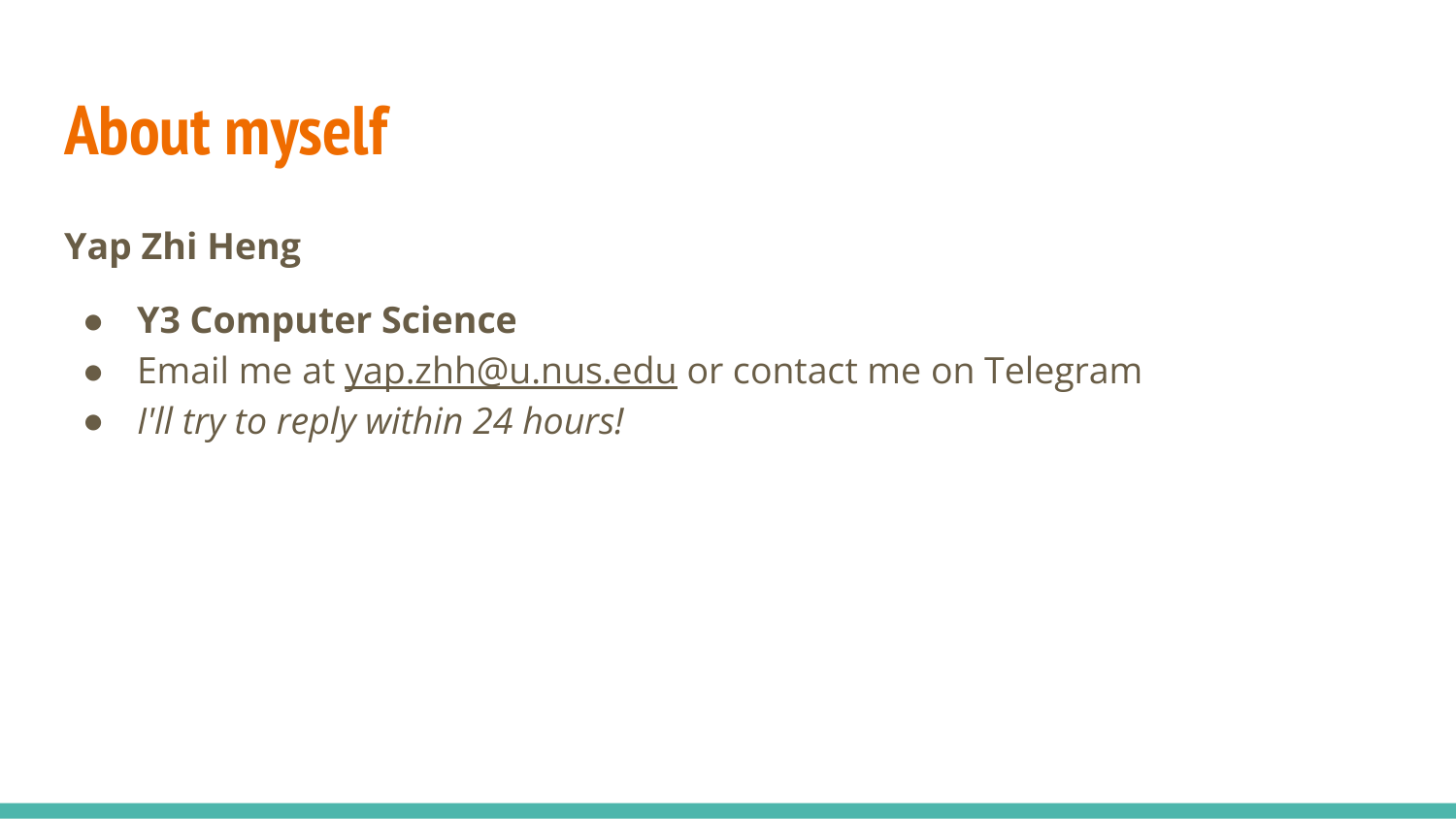

# About myself
Yap Zhi Heng
Y3 Computer Science
Email me at yap.zhh@u.nus.edu or contact me on Telegram
I'll try to reply within 24 hours!